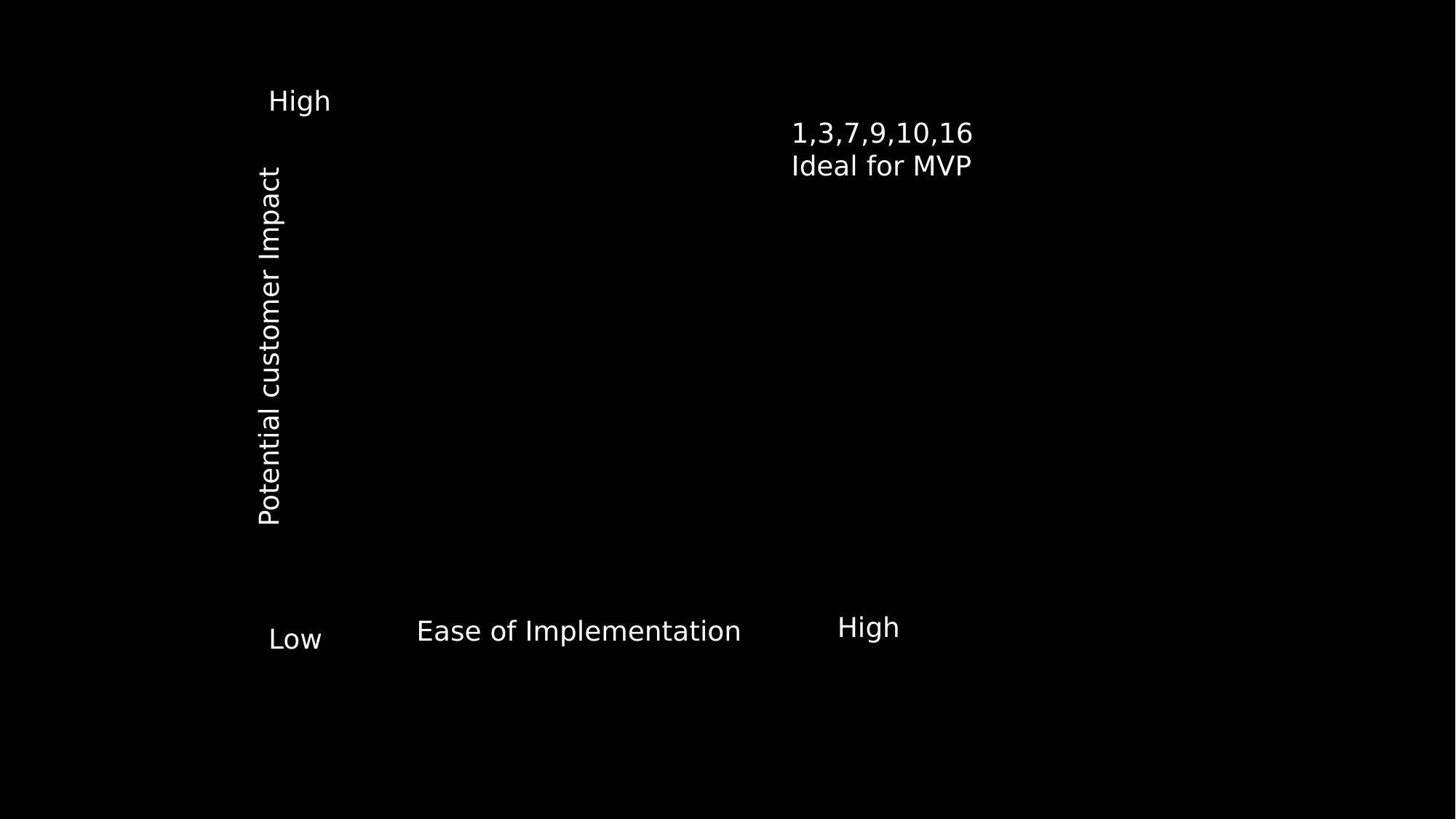

High
1,3,7,9,10,16
Ideal for MVP
Potential customer Impact
High
Ease of Implementation
Low